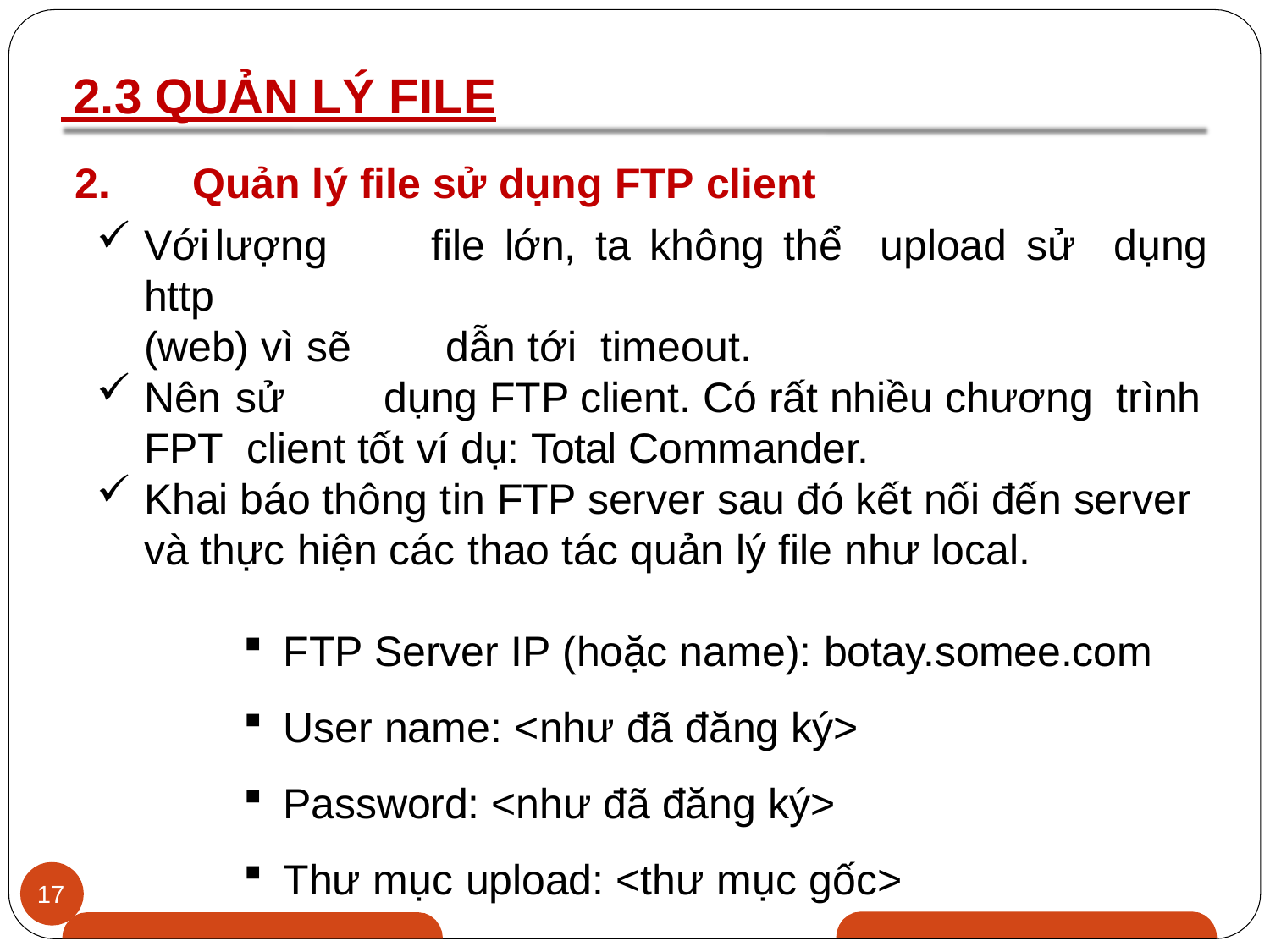

# 2.3 QUẢN LÝ FILE
Quản lý file sử dụng FTP client
Với	lượng	file	lớn,	ta	không	thể	upload	sử	dụng	http
(web) vì sẽ	dẫn tới	timeout.
Nên sử	dụng FTP client. Có rất nhiều chương trình FPT  client tốt ví dụ: Total Commander.
Khai báo thông tin FTP server sau đó kết nối đến server  và thực hiện các thao tác quản lý file như local.

FTP Server IP (hoặc name): botay.somee.com
User name: <như đã đăng ký>
Password: <như đã đăng ký>
Thư mục upload: <thư mục gốc>
17